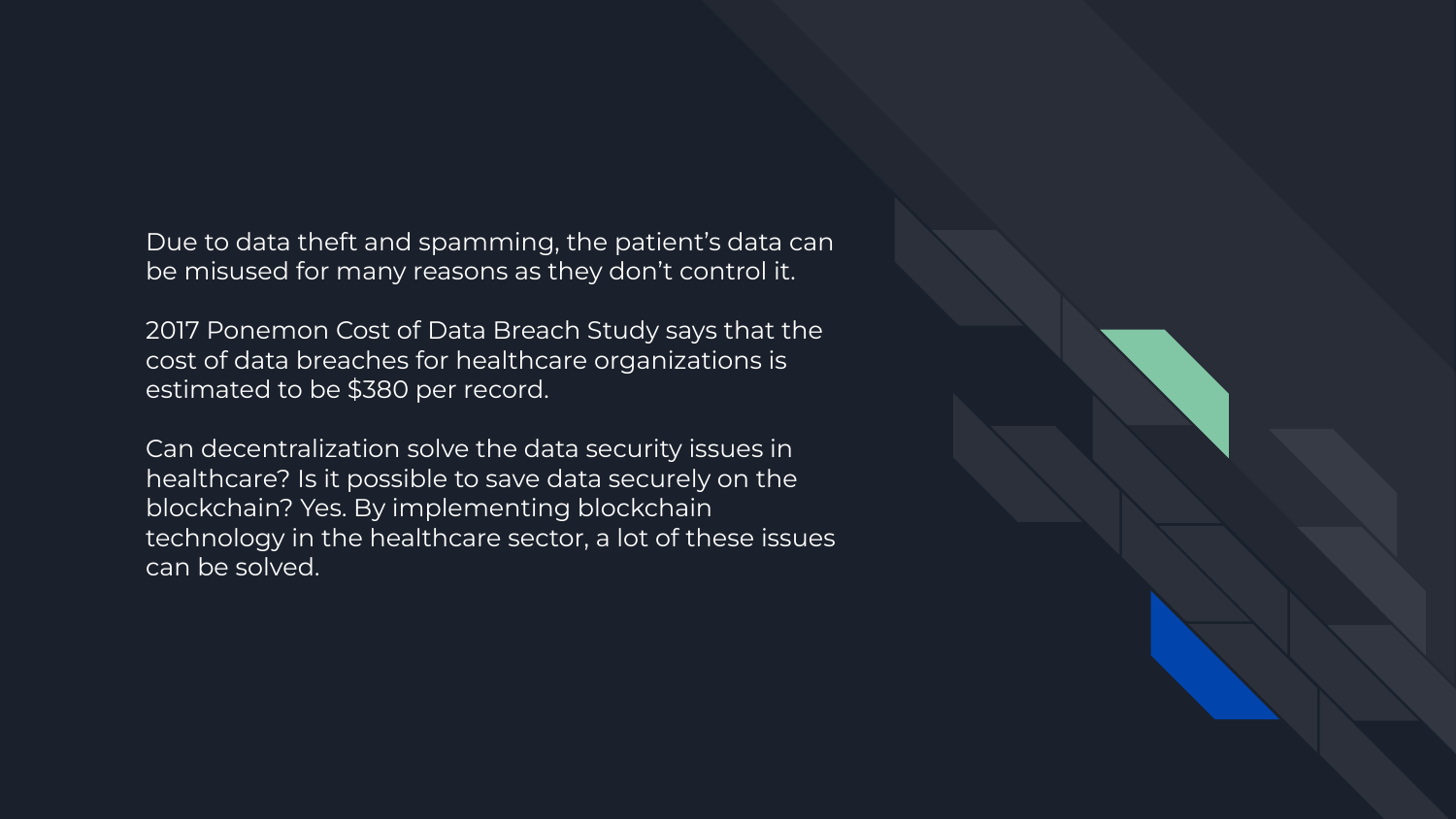

# Due to data theft and spamming, the patient’s data can be misused for many reasons as they don’t control it.

2017 Ponemon Cost of Data Breach Study says that the cost of data breaches for healthcare organizations is estimated to be $380 per record.

Can decentralization solve the data security issues in healthcare? Is it possible to save data securely on the blockchain? Yes. By implementing blockchain technology in the healthcare sector, a lot of these issues can be solved.